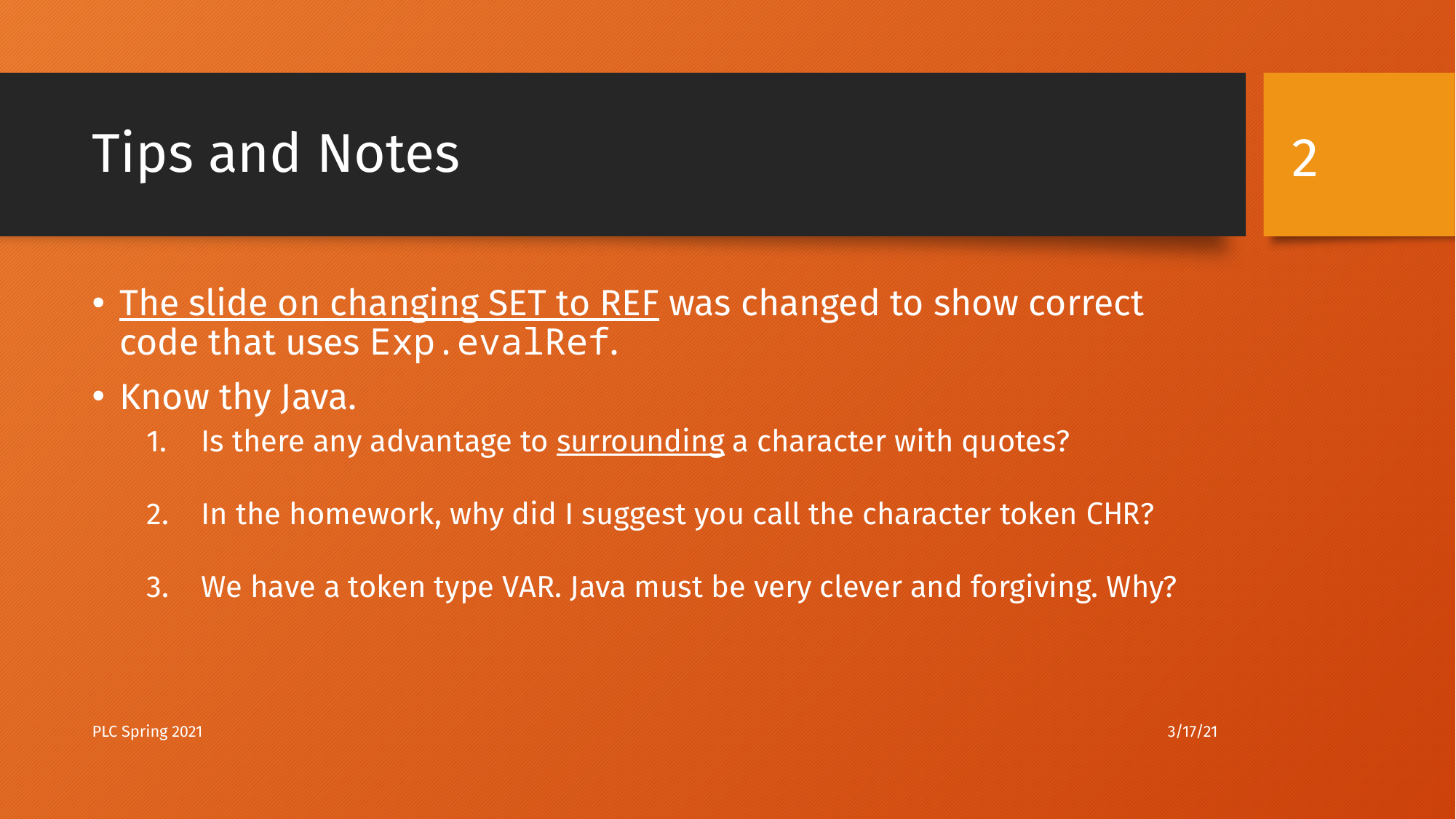

2
# Tips and Notes
The slide on changing SET to REF was changed to show correct code that uses Exp.evalRef.
Know thy Java.
Is there any advantage to surrounding a character with quotes?
In the homework, why did I suggest you call the character token CHR?
We have a token type VAR. Java must be very clever and forgiving. Why?

3/17/21
PLC Spring 2021